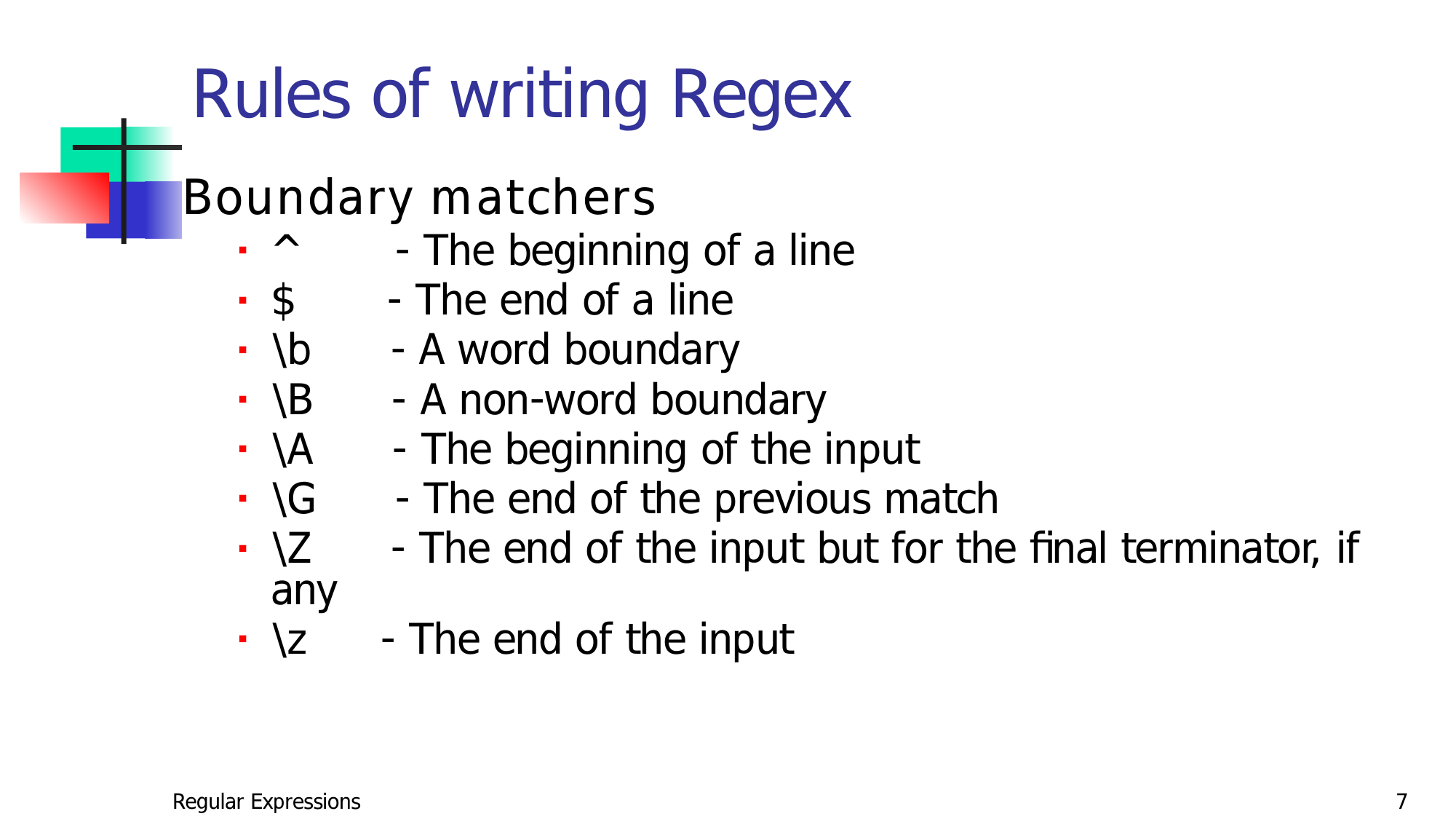

# Rules of writing Regex
| Boundary matchers ^ - The beginning of a line $ - The end of a line \b - A word boundary \B - A non-word boundary \A - The beginning of the input \G - The end of the previous match \Z - The end of the input but for the final terminator, if any \z - The end of the input |
| --- |
Regular Expressions
7